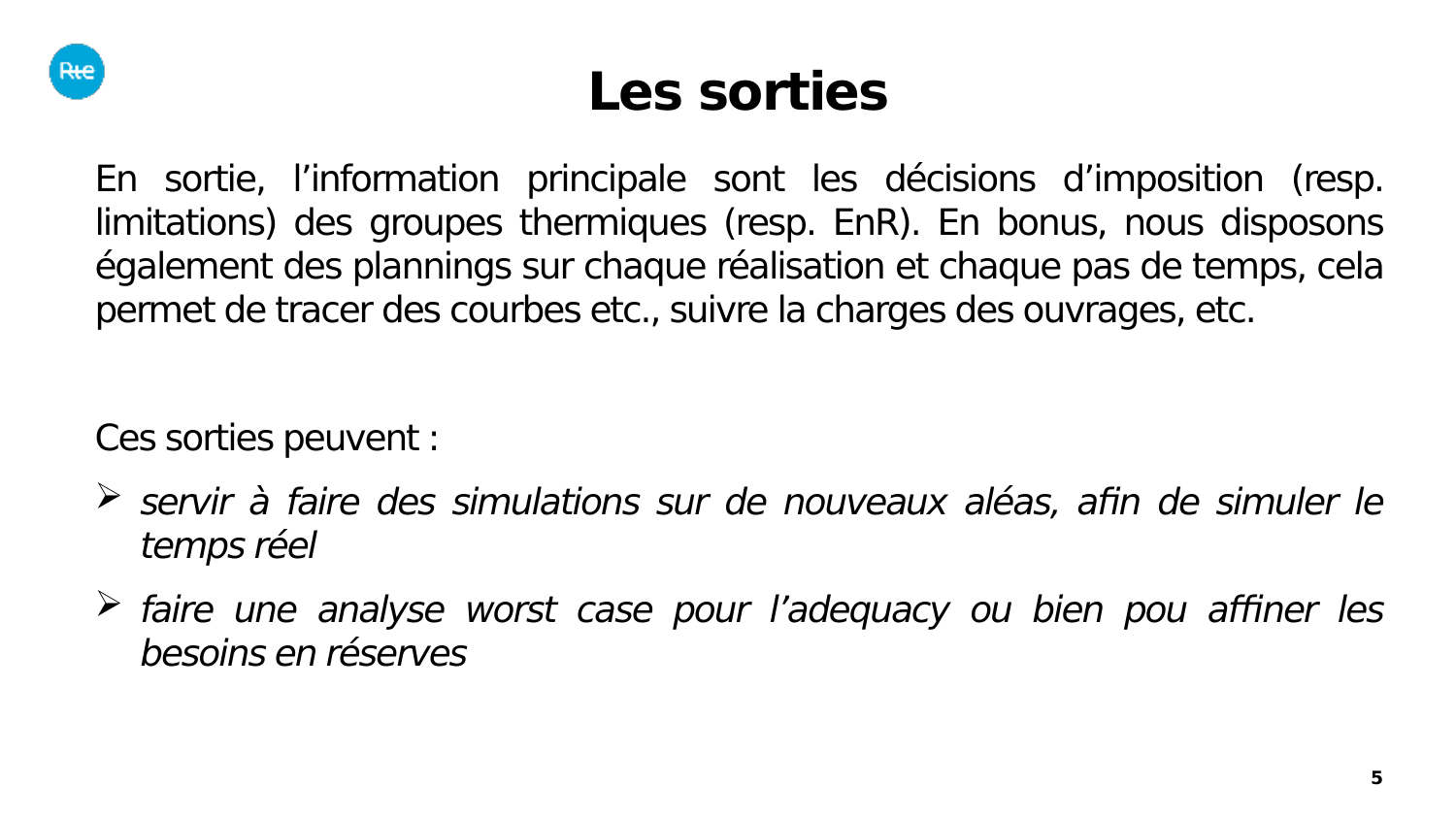

Les sorties
En sortie, l’information principale sont les décisions d’imposition (resp. limitations) des groupes thermiques (resp. EnR). En bonus, nous disposons également des plannings sur chaque réalisation et chaque pas de temps, cela permet de tracer des courbes etc., suivre la charges des ouvrages, etc.

Ces sorties peuvent :
servir à faire des simulations sur de nouveaux aléas, afin de simuler le temps réel
faire une analyse worst case pour l’adequacy ou bien pou affiner les besoins en réserves

5